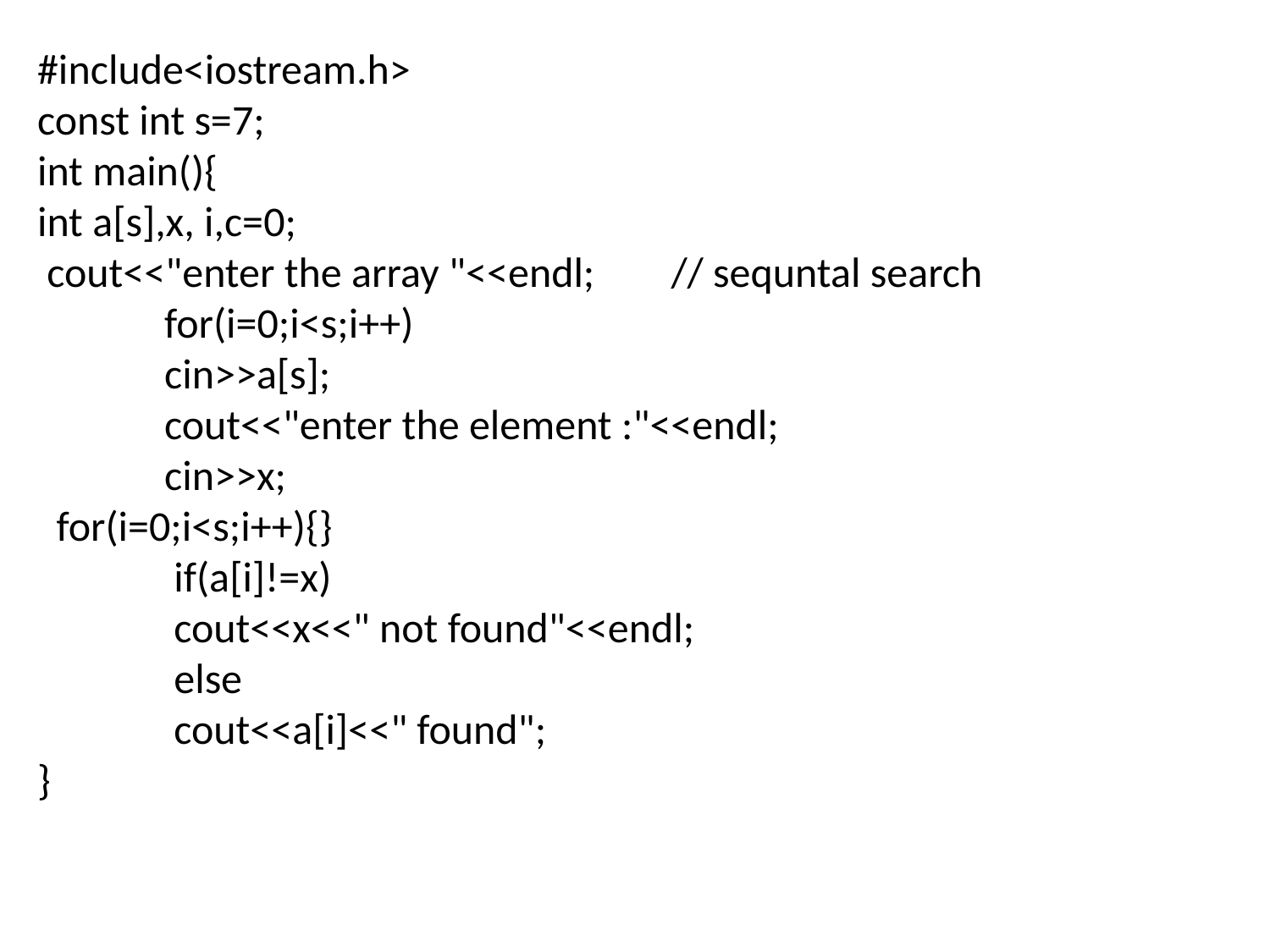

#include<iostream.h>
const int s=7;
int main(){
int a[s],x, i,c=0;
 cout<<"enter the array "<<endl;        // sequntal search
	for(i=0;i<s;i++)
	cin>>a[s];
	cout<<"enter the element :"<<endl;
	cin>>x;
  for(i=0;i<s;i++){}
	 if(a[i]!=x)
	 cout<<x<<" not found"<<endl;
	 else
	 cout<<a[i]<<" found";
}